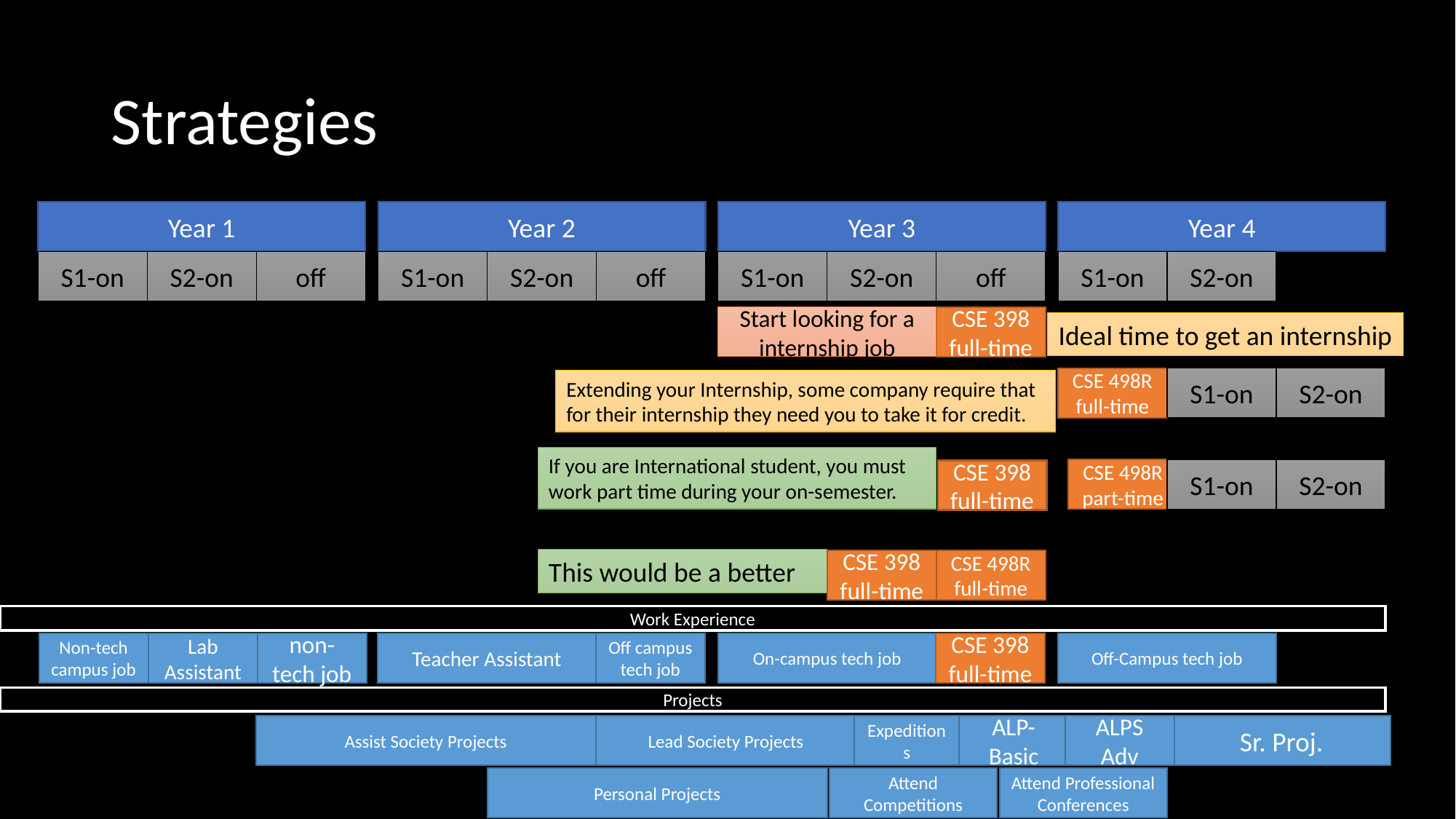

# Strategies
Year 4
Year 3
Year 1
Year 2
S2-on
off
S2-on
S2-on
off
S1-on
S1-on
S2-on
off
S1-on
S1-on
Start looking for a internship job
CSE 398 full-time
Ideal time to get an internship
CSE 498R full-time
S2-on
S1-on
Extending your Internship, some company require that  for their internship they need you to take it for credit.
If you are International student, you must work part time during your on-semester.
CSE 498R part-time
S1-on
S2-on
CSE 398 full-time
This would be a better
CSE 398 full-time
CSE 498R full-time
Work Experience
Non-tech campus job
Lab Assistant
non-tech job
Teacher Assistant
Off campus tech job
On-campus tech job
CSE 398 full-time
Off-Campus tech job
Projects
Assist Society Projects
Lead Society Projects
Expeditions
ALP-Basic
ALPS Adv
Sr. Proj.
Personal Projects
Attend Competitions
Attend Professional Conferences